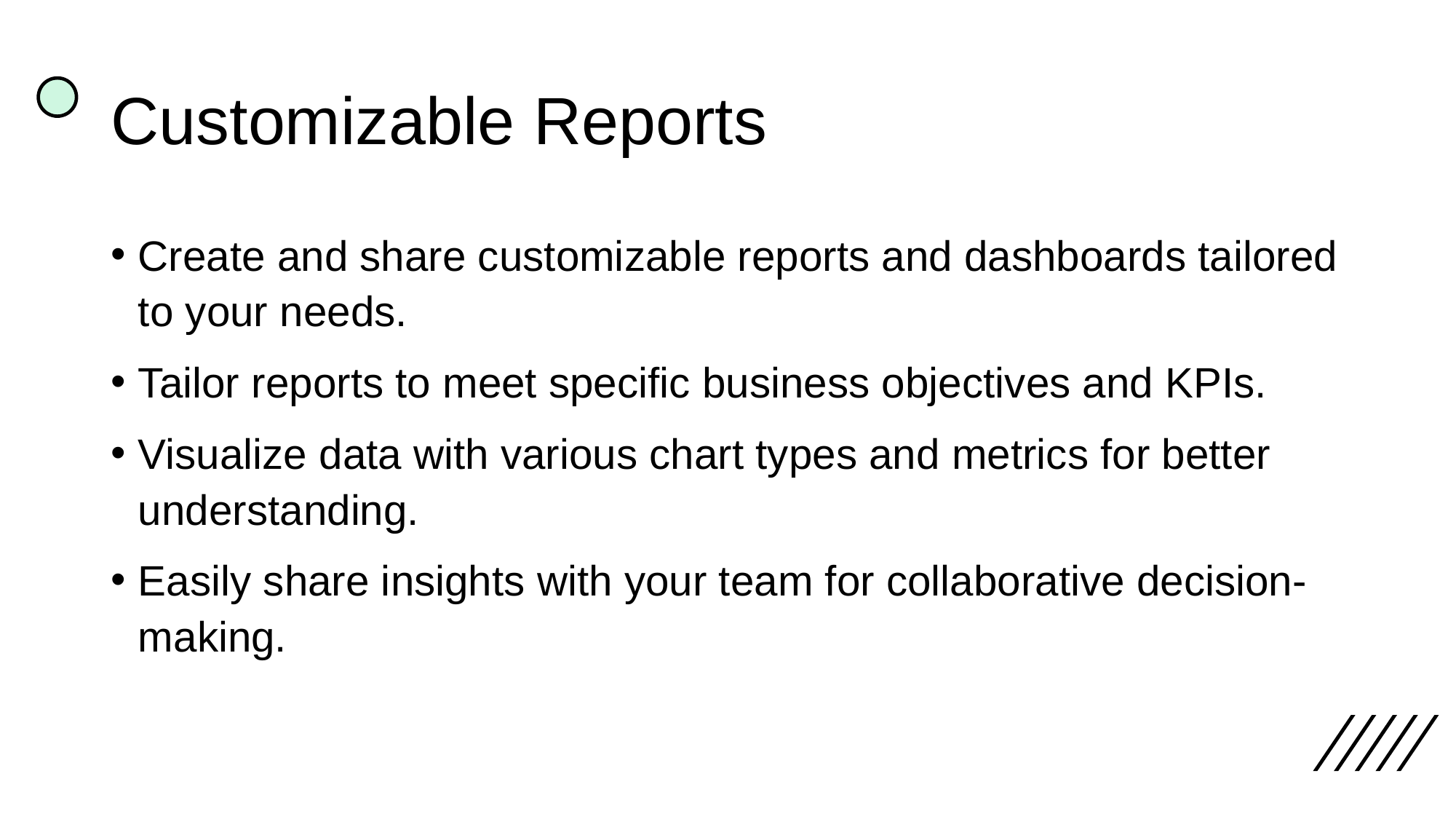

# Customizable Reports
Create and share customizable reports and dashboards tailored to your needs.
Tailor reports to meet specific business objectives and KPIs.
Visualize data with various chart types and metrics for better understanding.
Easily share insights with your team for collaborative decision-making.